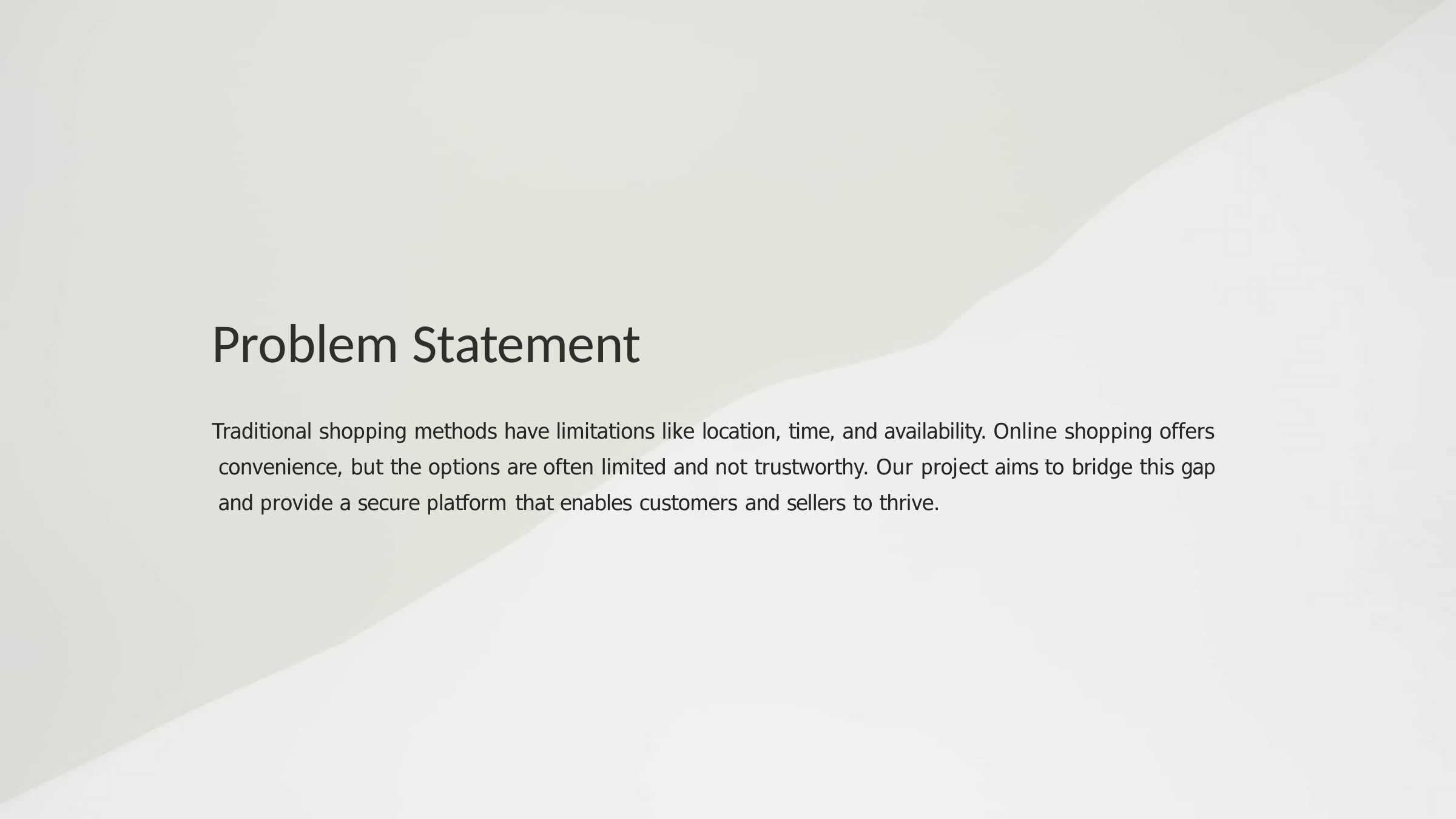

Problem Statement
Traditional shopping methods have limitations like location, time, and availability. Online shopping offers  convenience, but the options are often limited and not trustworthy. Our project aims to bridge this gap  and provide a secure platform that enables customers and sellers to thrive.